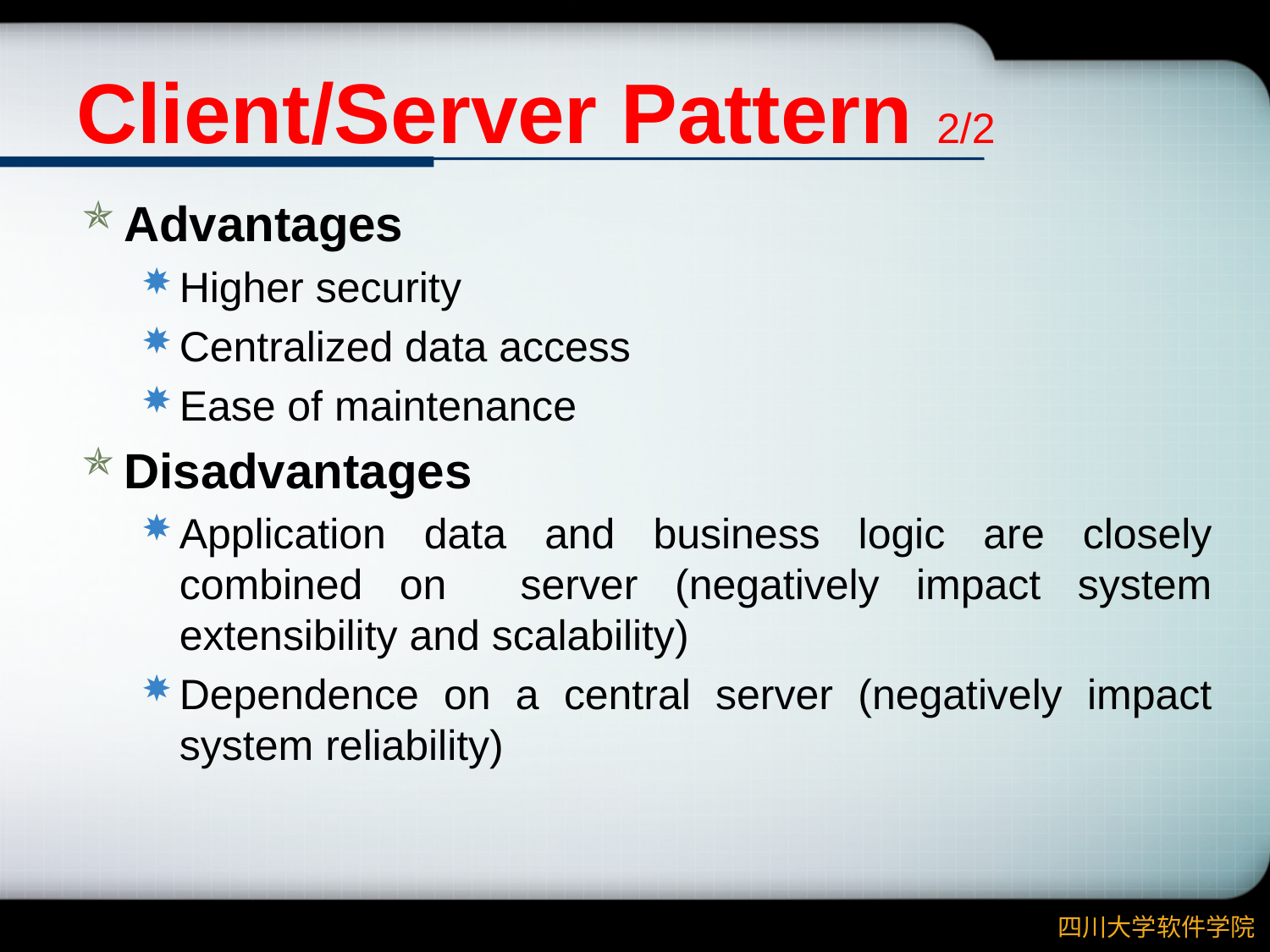

# Client/Server Pattern 2/2
Advantages
Higher security
Centralized data access
Ease of maintenance
Disadvantages
Application data and business logic are closely combined on  server (negatively impact system extensibility and scalability)
Dependence on a central server (negatively impact system reliability)